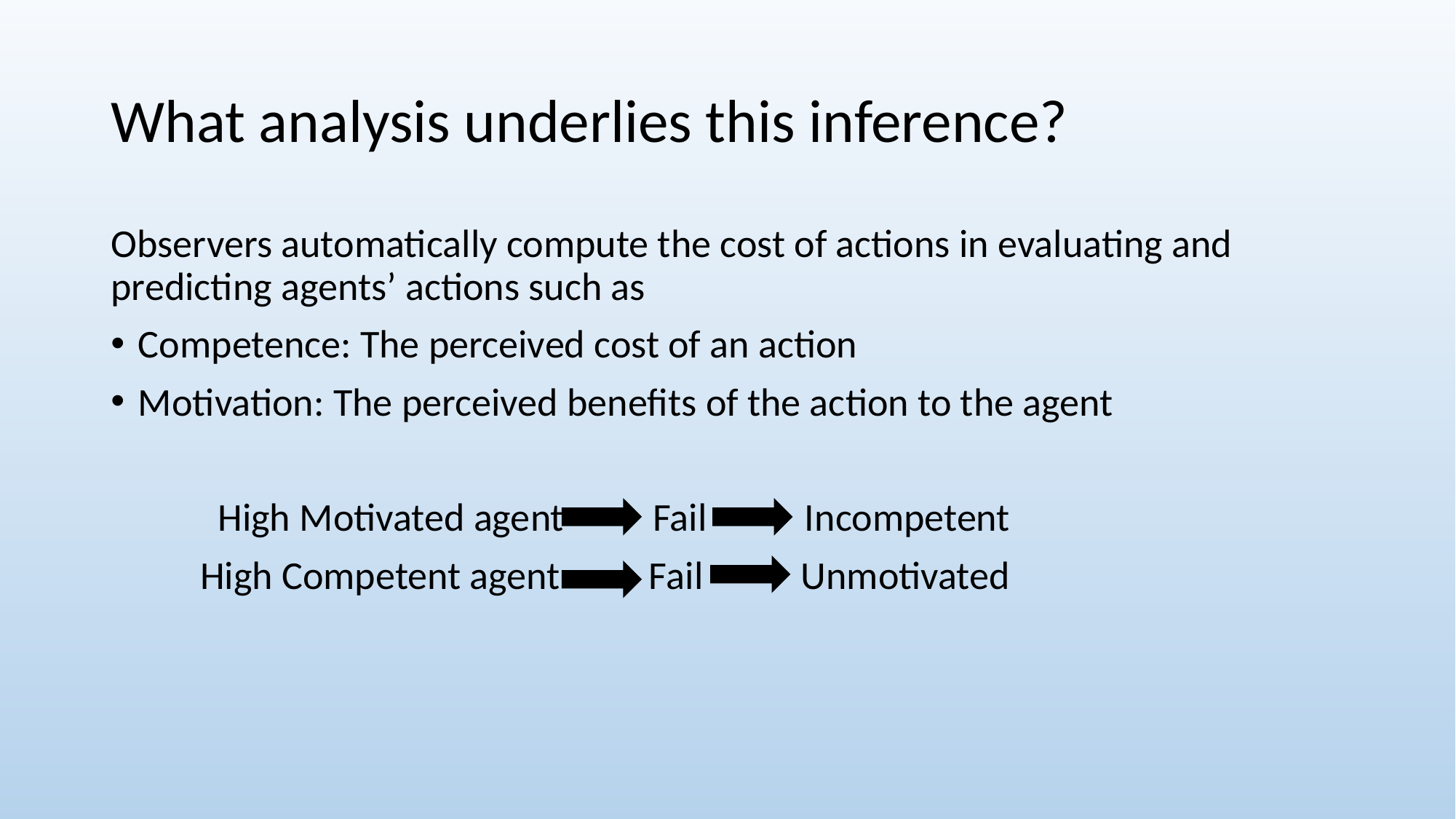

# What analysis underlies this inference?
Observers automatically compute the cost of actions in evaluating and predicting agents’ actions such as
Competence: The perceived cost of an action
Motivation: The perceived benefits of the action to the agent

            High Motivated agent          Fail           Incompetent
          High Competent agent          Fail           Unmotivated